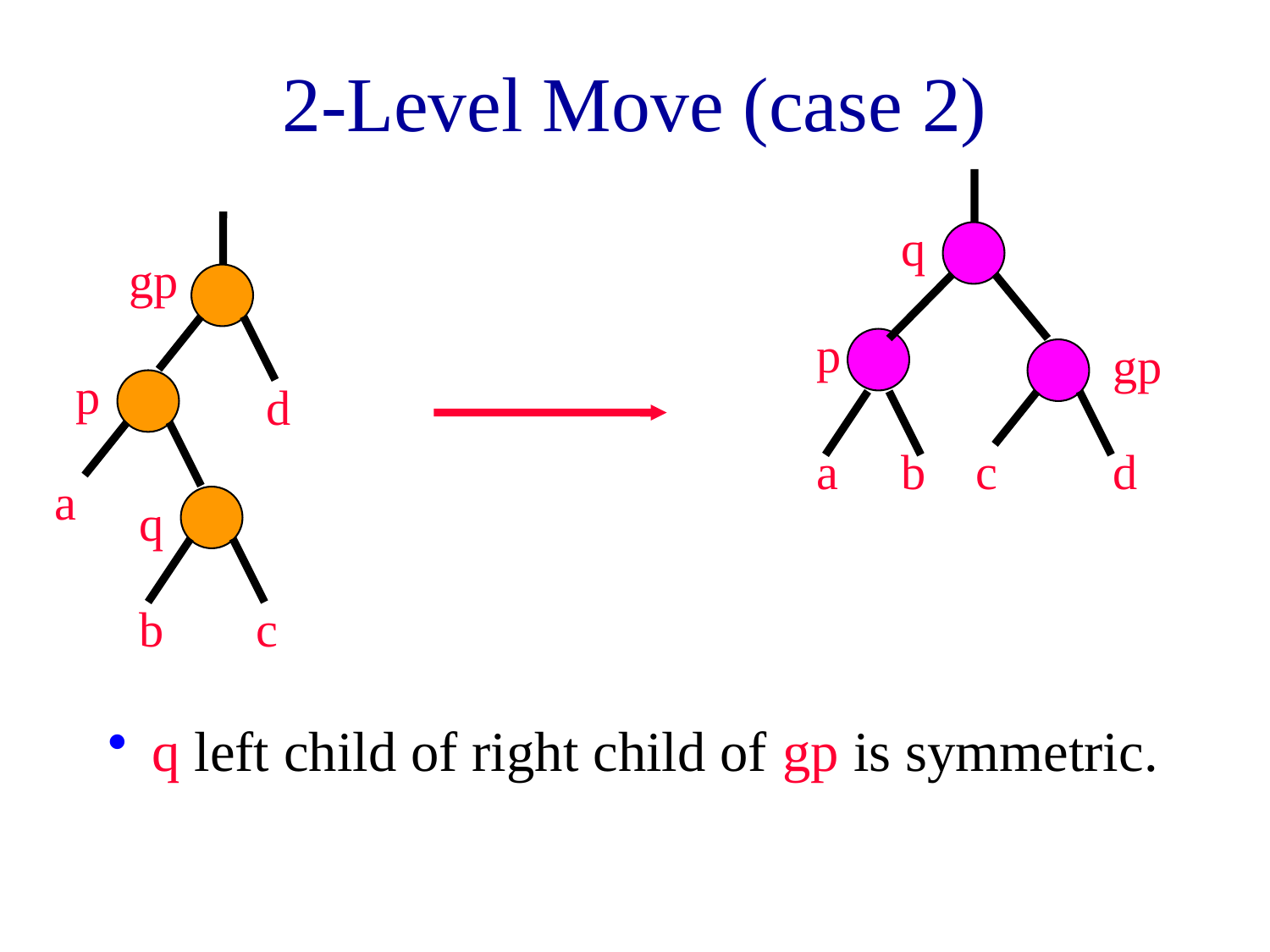

# 2-Level Move (case 2)

q

p
gp

a
b
c
d

gp

p
d

a
q

b
c

 q left child of right child of gp is symmetric.